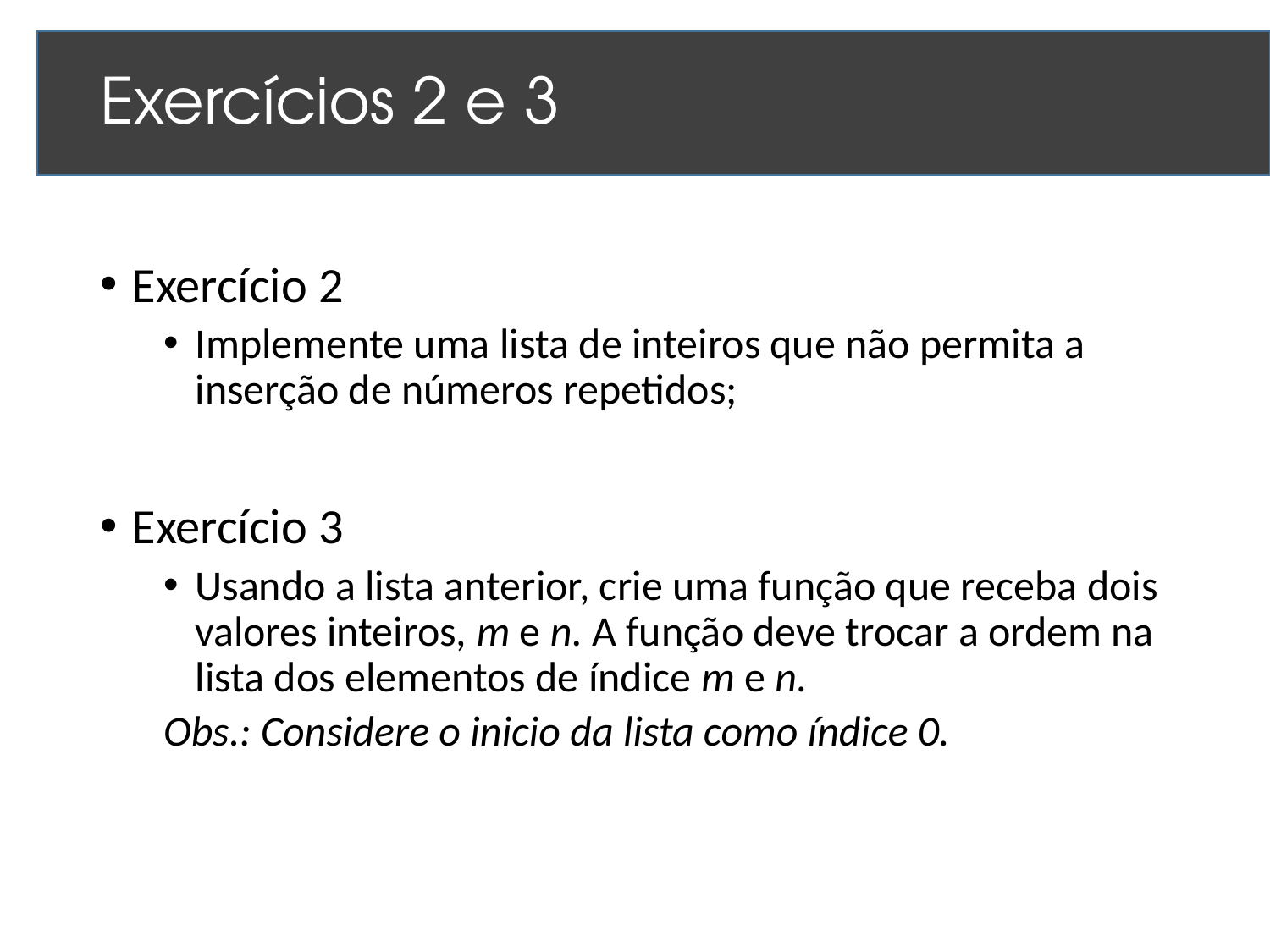

Exercícios 2 e 3

Exercício 2
Implemente uma lista de inteiros que não permita a inserção de números repetidos;

Exercício 3
Usando a lista anterior, crie uma função que receba dois valores inteiros, m e n. A função deve trocar a ordem na  lista dos elementos de índice m e n.
Obs.: Considere o inicio da lista como índice 0.